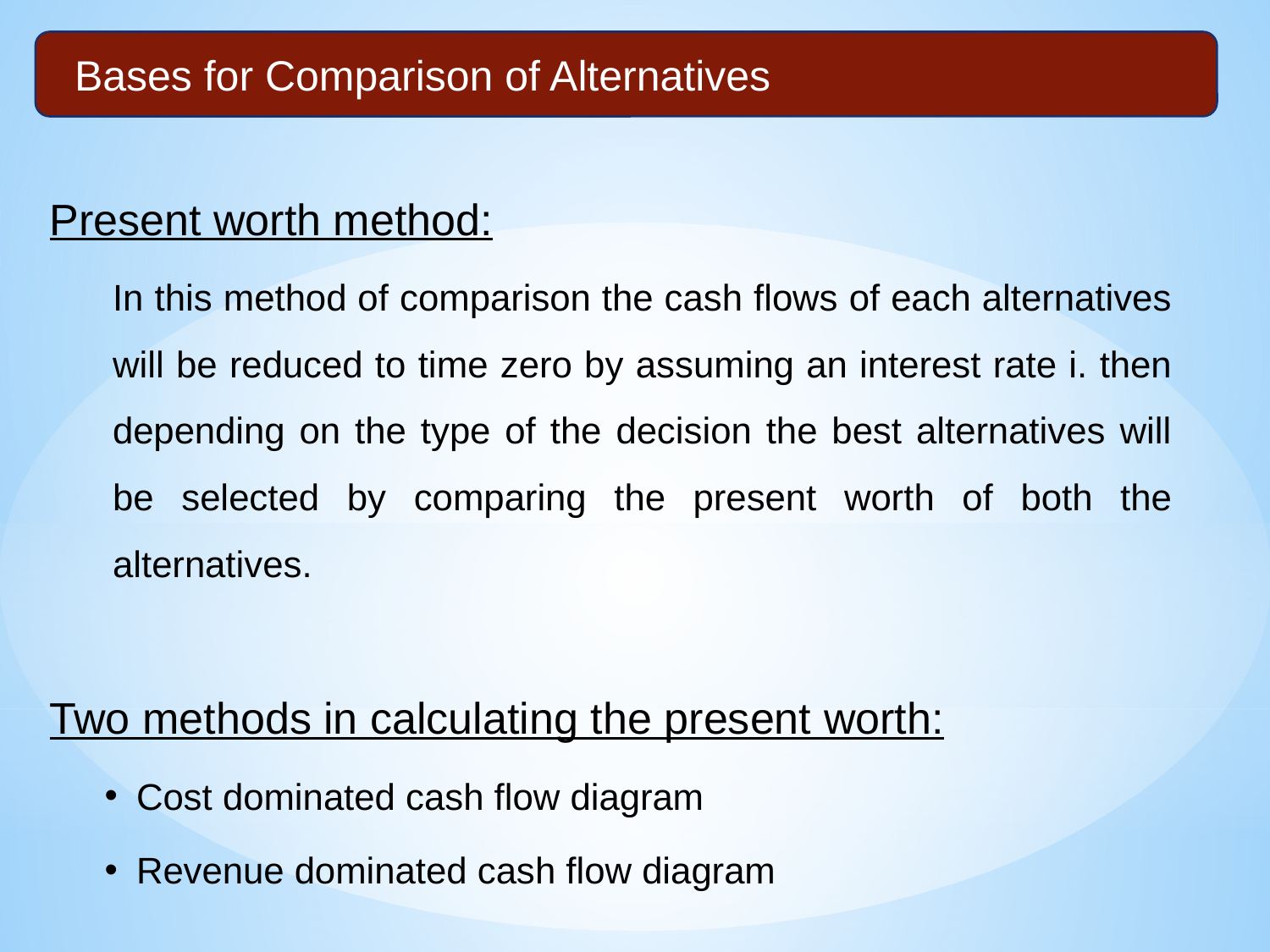

# Bases for Comparison of Alternatives
Present worth method:
In this method of comparison the cash flows of each alternatives will be reduced to time zero by assuming an interest rate i. then depending on the type of the decision the best alternatives will be selected by comparing the present worth of both the alternatives.

Two methods in calculating the present worth:
Cost dominated cash flow diagram
Revenue dominated cash flow diagram